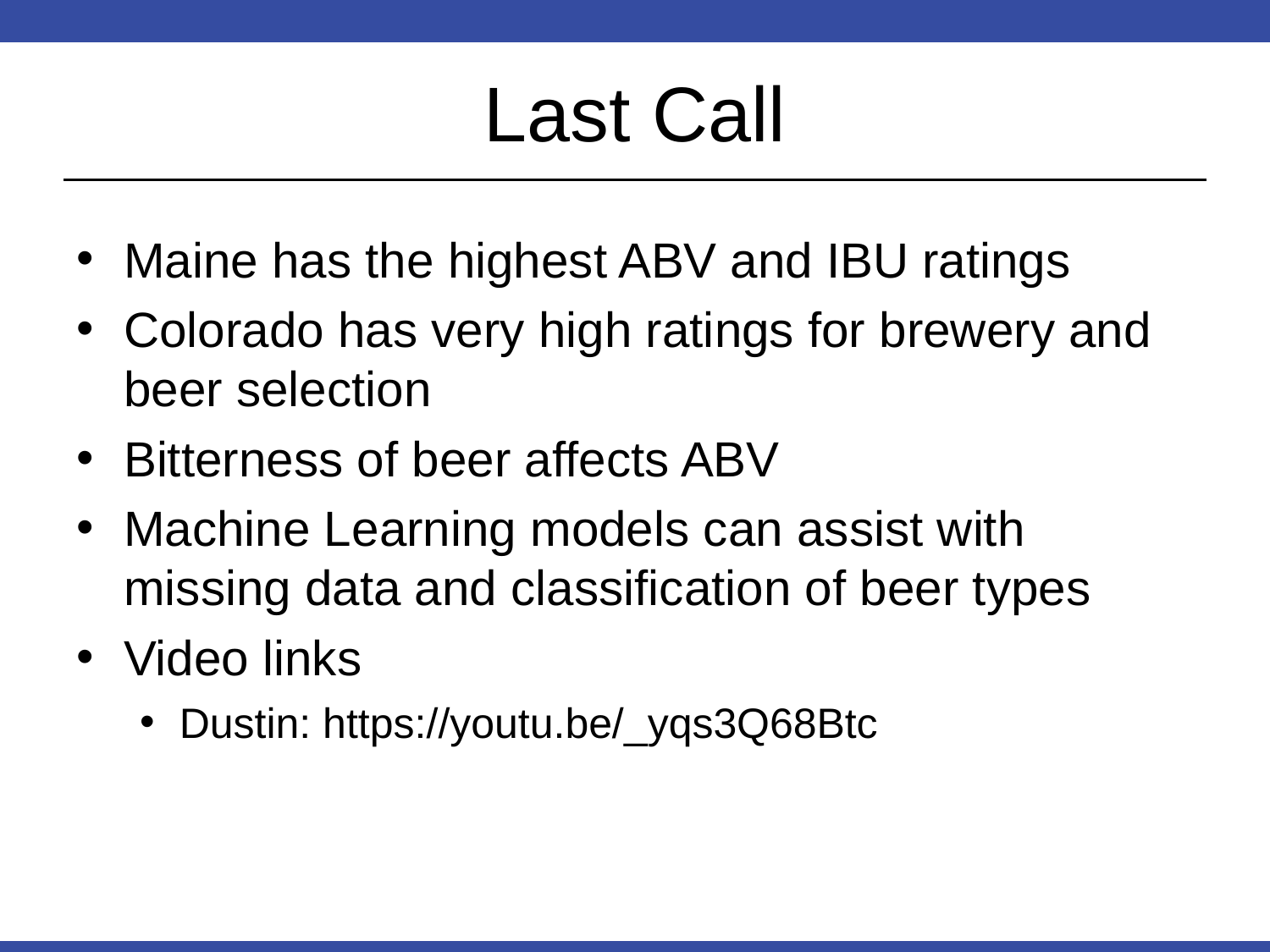

# Last Call
Maine has the highest ABV and IBU ratings
Colorado has very high ratings for brewery and beer selection
Bitterness of beer affects ABV
Machine Learning models can assist with missing data and classification of beer types
Video links
Dustin: https://youtu.be/_yqs3Q68Btc